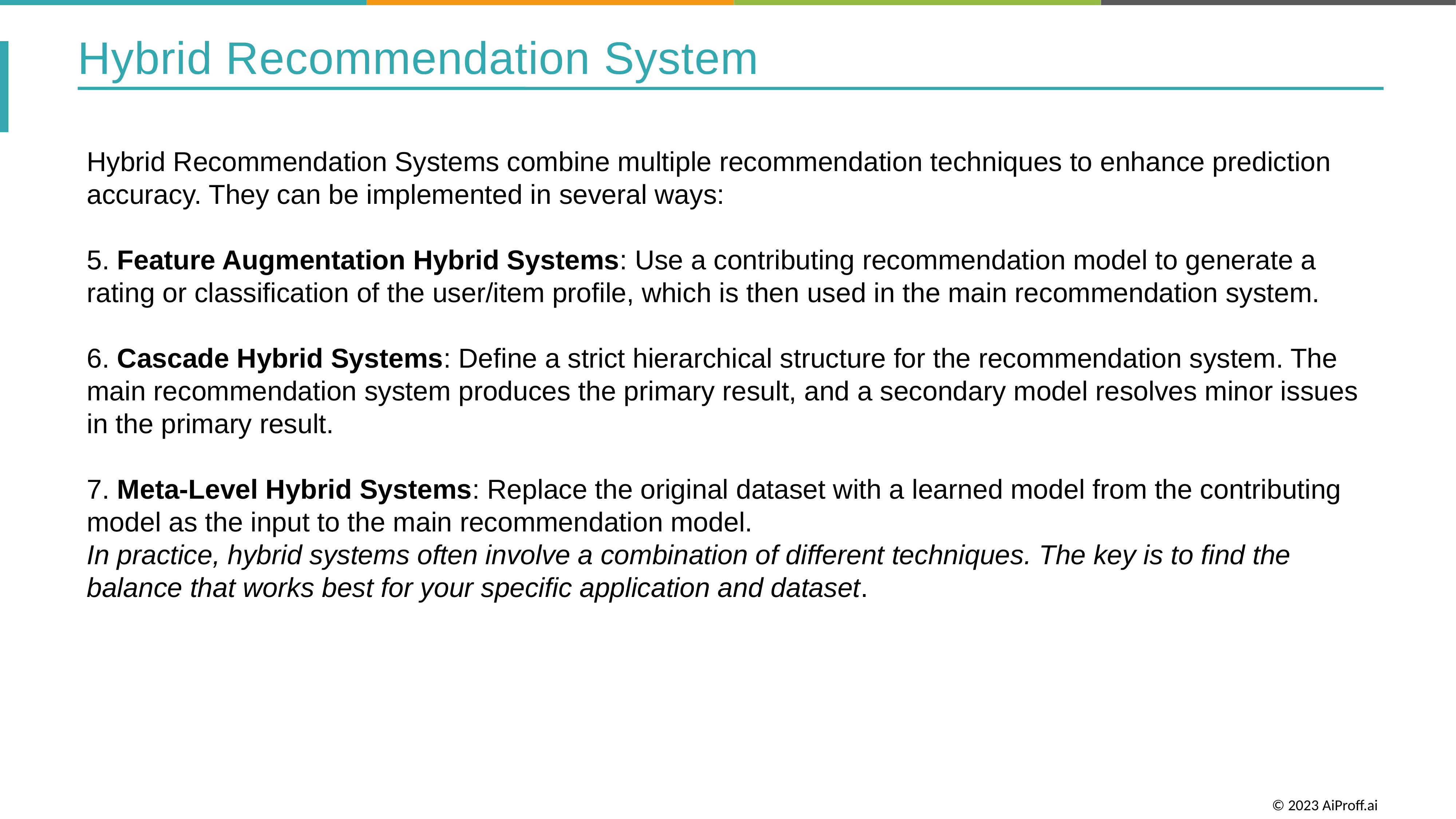

Hybrid Recommendation System

Hybrid Recommendation Systems combine multiple recommendation techniques to enhance prediction accuracy. They can be implemented in several ways:

5. Feature Augmentation Hybrid Systems: Use a contributing recommendation model to generate a rating or classification of the user/item profile, which is then used in the main recommendation system.

6. Cascade Hybrid Systems: Define a strict hierarchical structure for the recommendation system. The main recommendation system produces the primary result, and a secondary model resolves minor issues in the primary result.

7. Meta-Level Hybrid Systems: Replace the original dataset with a learned model from the contributing model as the input to the main recommendation model.
In practice, hybrid systems often involve a combination of different techniques. The key is to find the balance that works best for your specific application and dataset.

© 2023 AiProff.ai